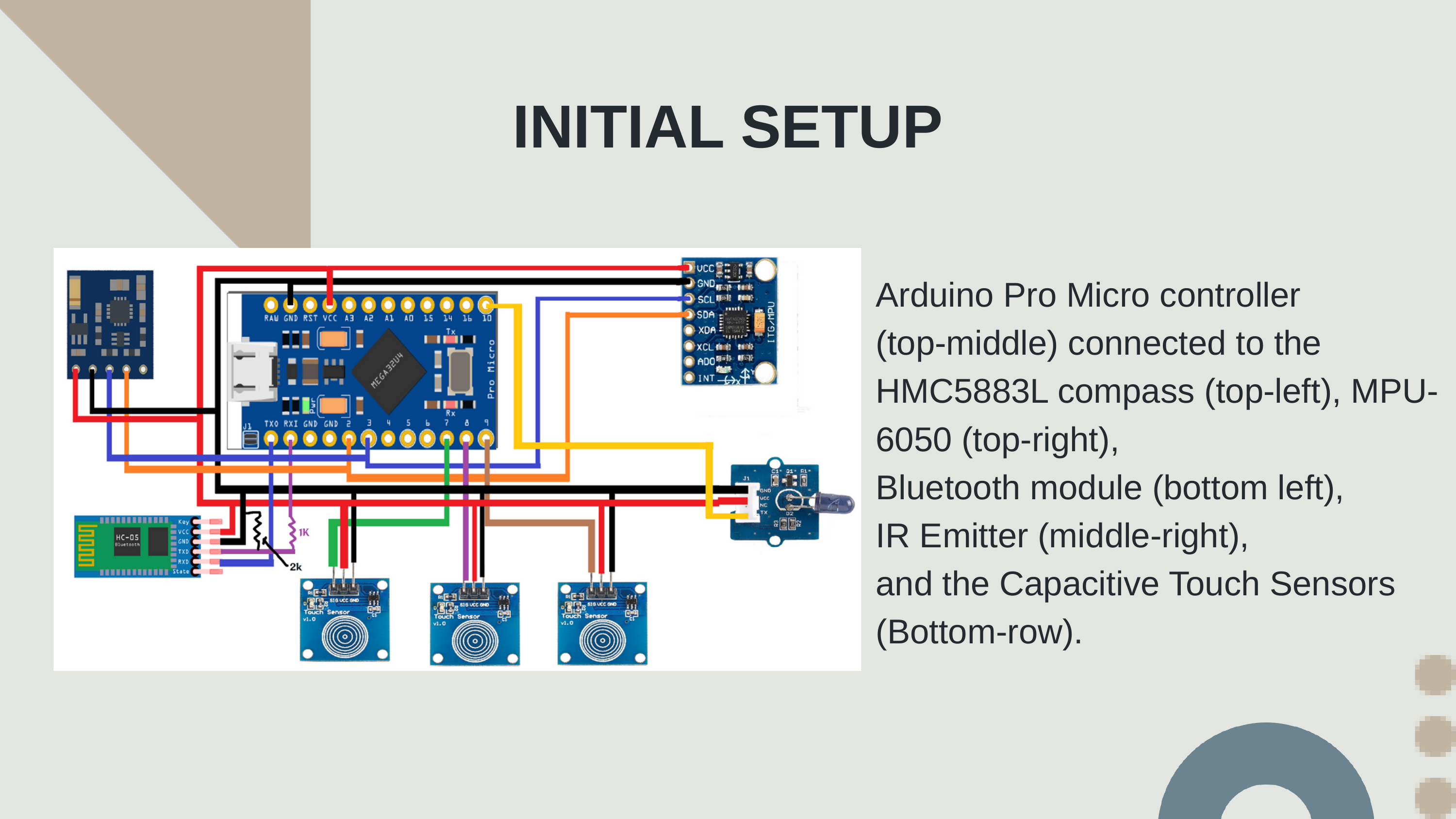

INITIAL SETUP

Arduino Pro Micro controller
(top-middle) connected to the HMC5883L compass (top-left), MPU-6050 (top-right),
Bluetooth module (bottom left),
IR Emitter (middle-right),
and the Capacitive Touch Sensors (Bottom-row).